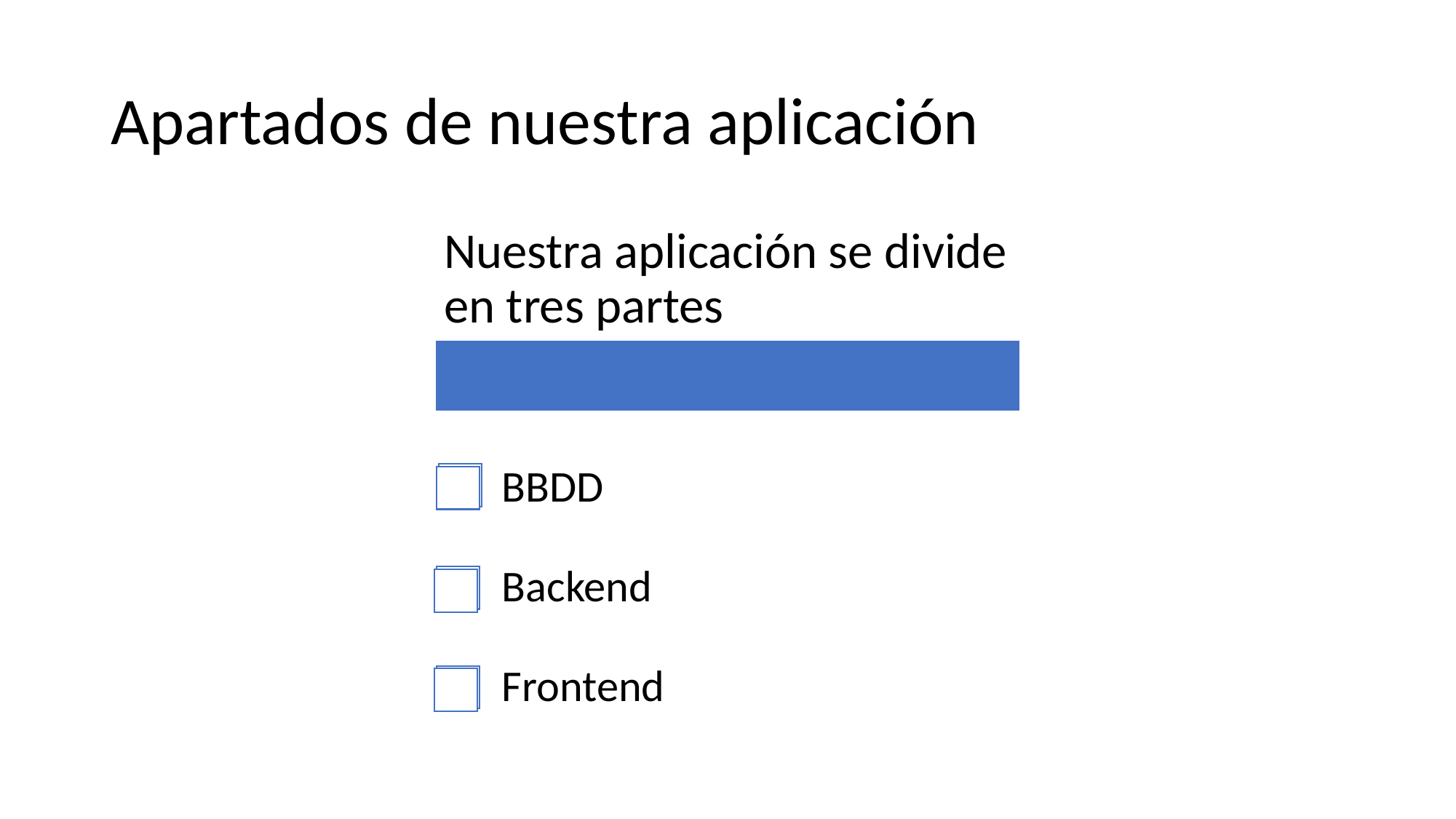

# Apartados de nuestra aplicación
Nuestra aplicación se divide en tres partes
BBDD
Backend
Frontend